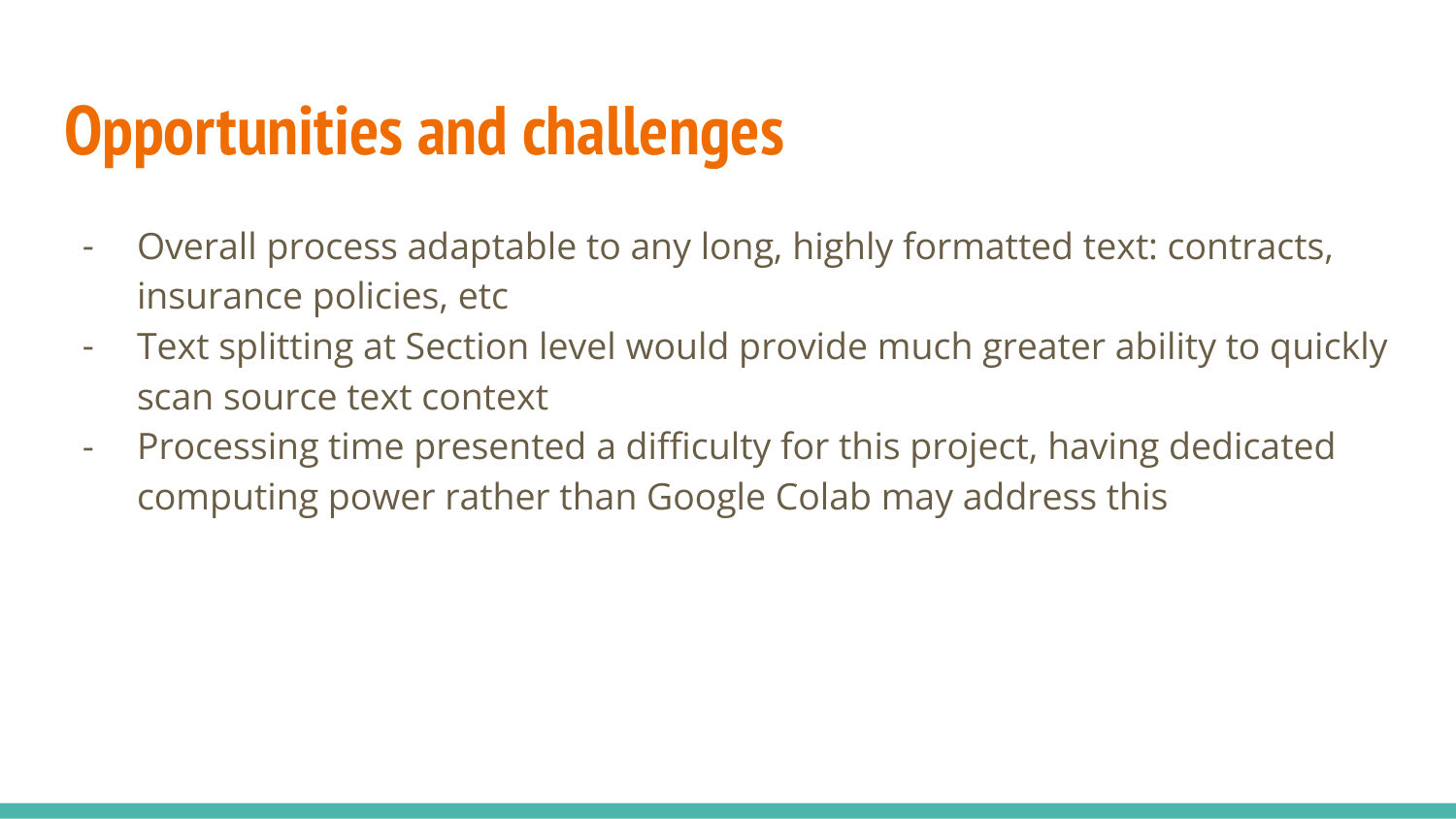

# Opportunities and challenges
Overall process adaptable to any long, highly formatted text: contracts, insurance policies, etc
Text splitting at Section level would provide much greater ability to quickly scan source text context
Processing time presented a difficulty for this project, having dedicated computing power rather than Google Colab may address this